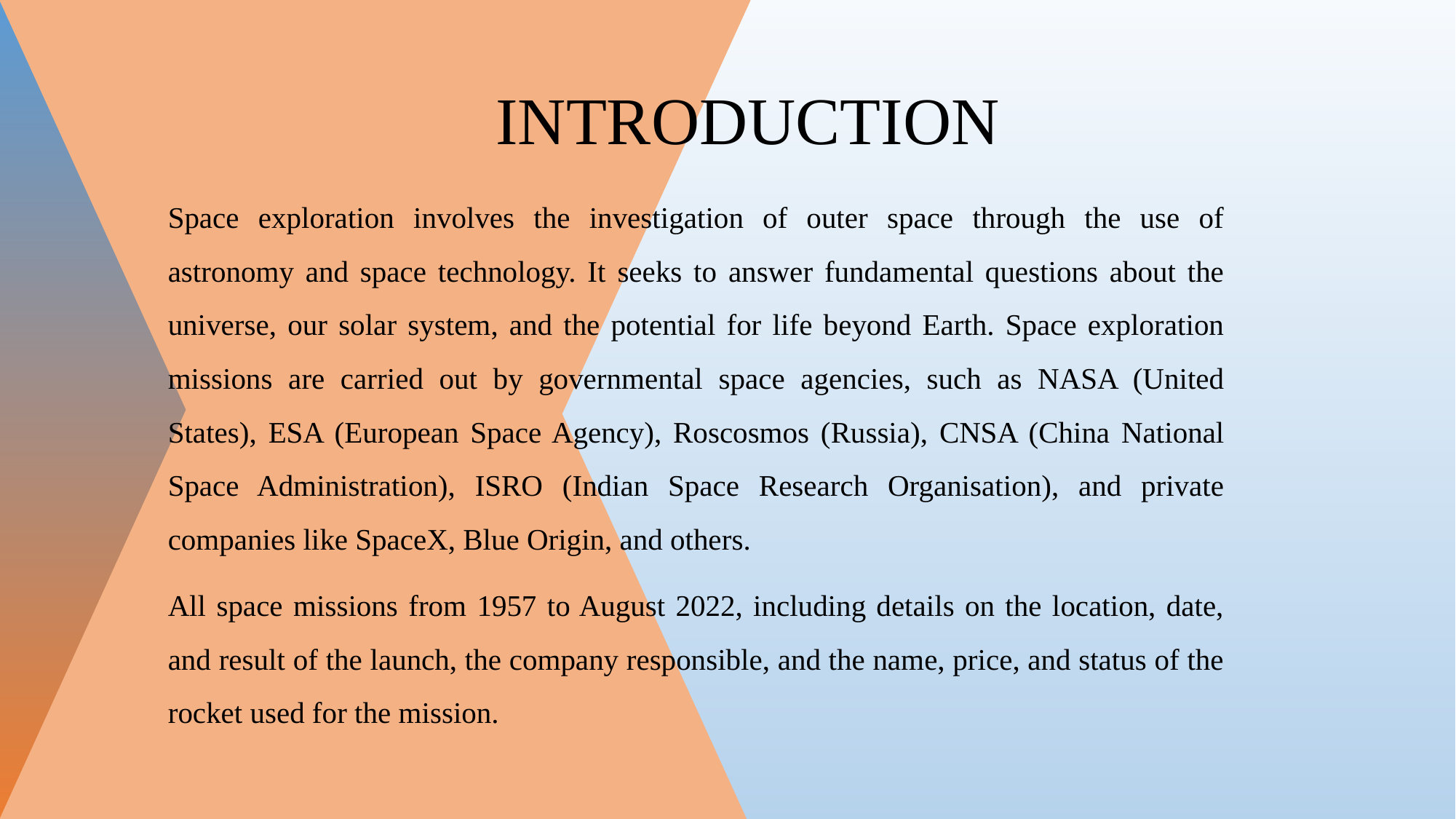

# INTRODUCTION
Space exploration involves the investigation of outer space through the use of astronomy and space technology. It seeks to answer fundamental questions about the universe, our solar system, and the potential for life beyond Earth. Space exploration missions are carried out by governmental space agencies, such as NASA (United States), ESA (European Space Agency), Roscosmos (Russia), CNSA (China National Space Administration), ISRO (Indian Space Research Organisation), and private companies like SpaceX, Blue Origin, and others.
All space missions from 1957 to August 2022, including details on the location, date, and result of the launch, the company responsible, and the name, price, and status of the rocket used for the mission.